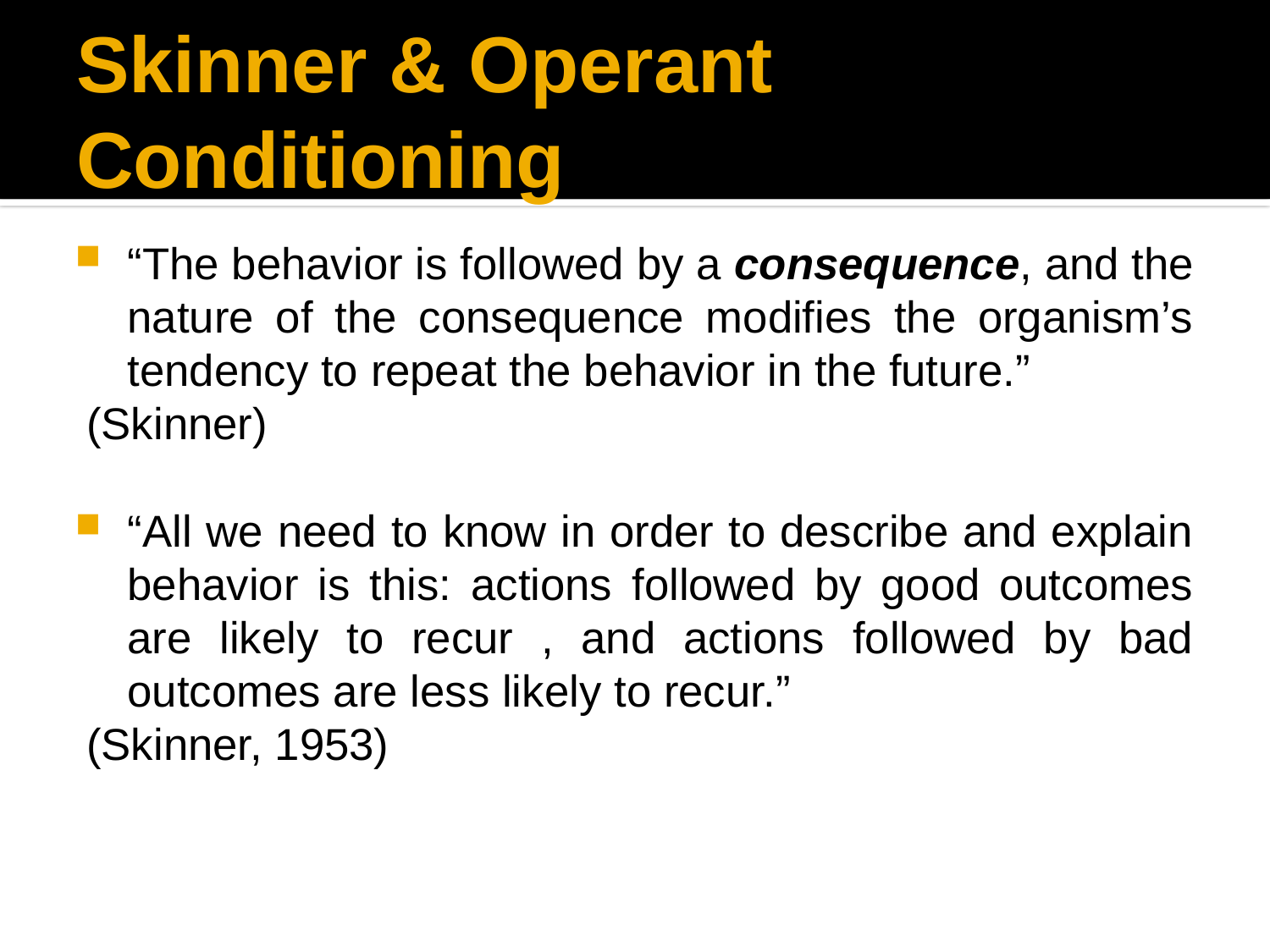

# Skinner & Operant Conditioning
“The behavior is followed by a consequence, and the nature of the consequence modifies the organism’s tendency to repeat the behavior in the future.”
(Skinner)

“All we need to know in order to describe and explain behavior is this: actions followed by good outcomes are likely to recur , and actions followed by bad outcomes are less likely to recur.”
(Skinner, 1953)